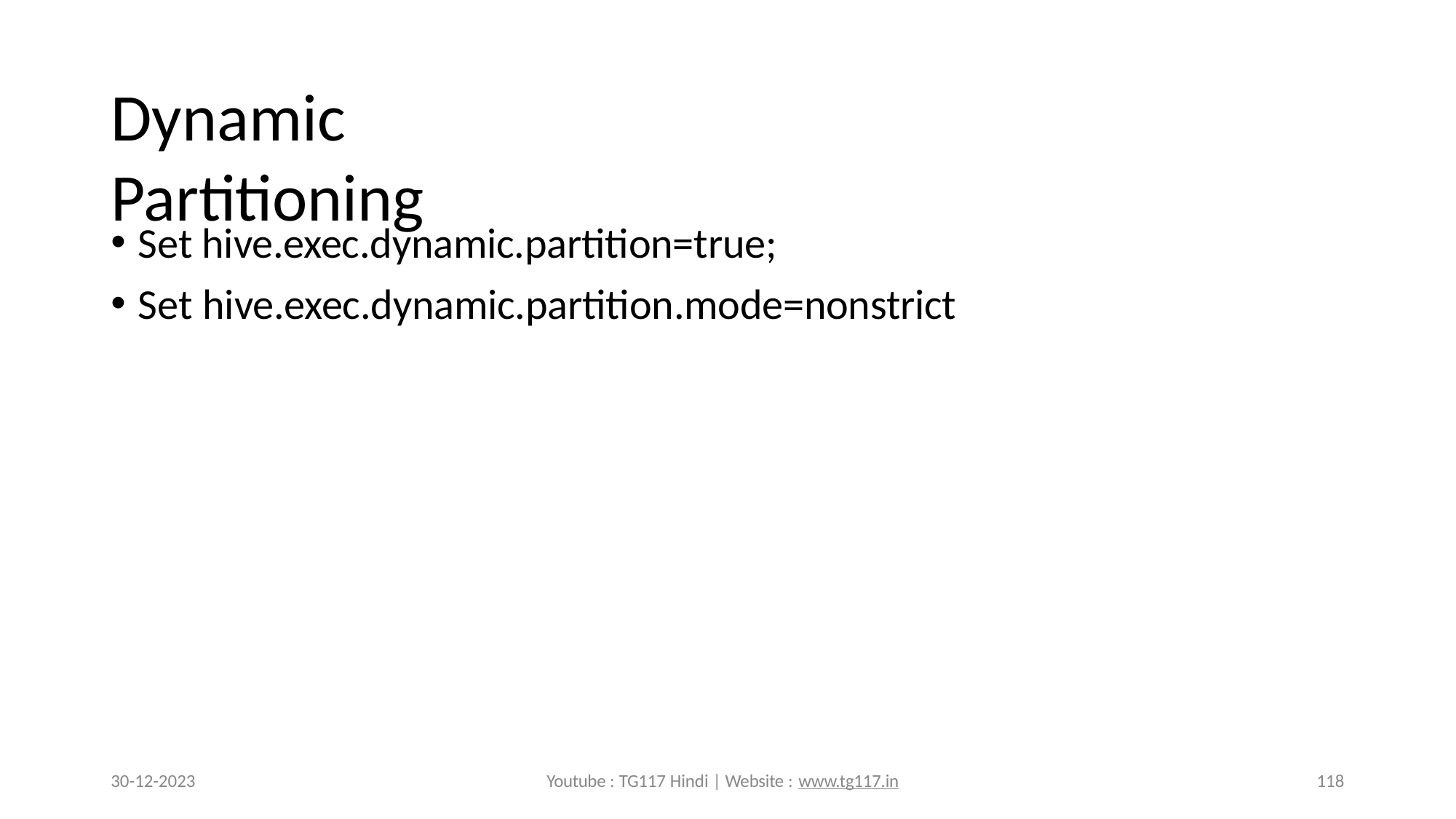

# Dynamic Partitioning
Set hive.exec.dynamic.partition=true;
Set hive.exec.dynamic.partition.mode=nonstrict
30-12-2023
Youtube : TG117 Hindi | Website : www.tg117.in
118